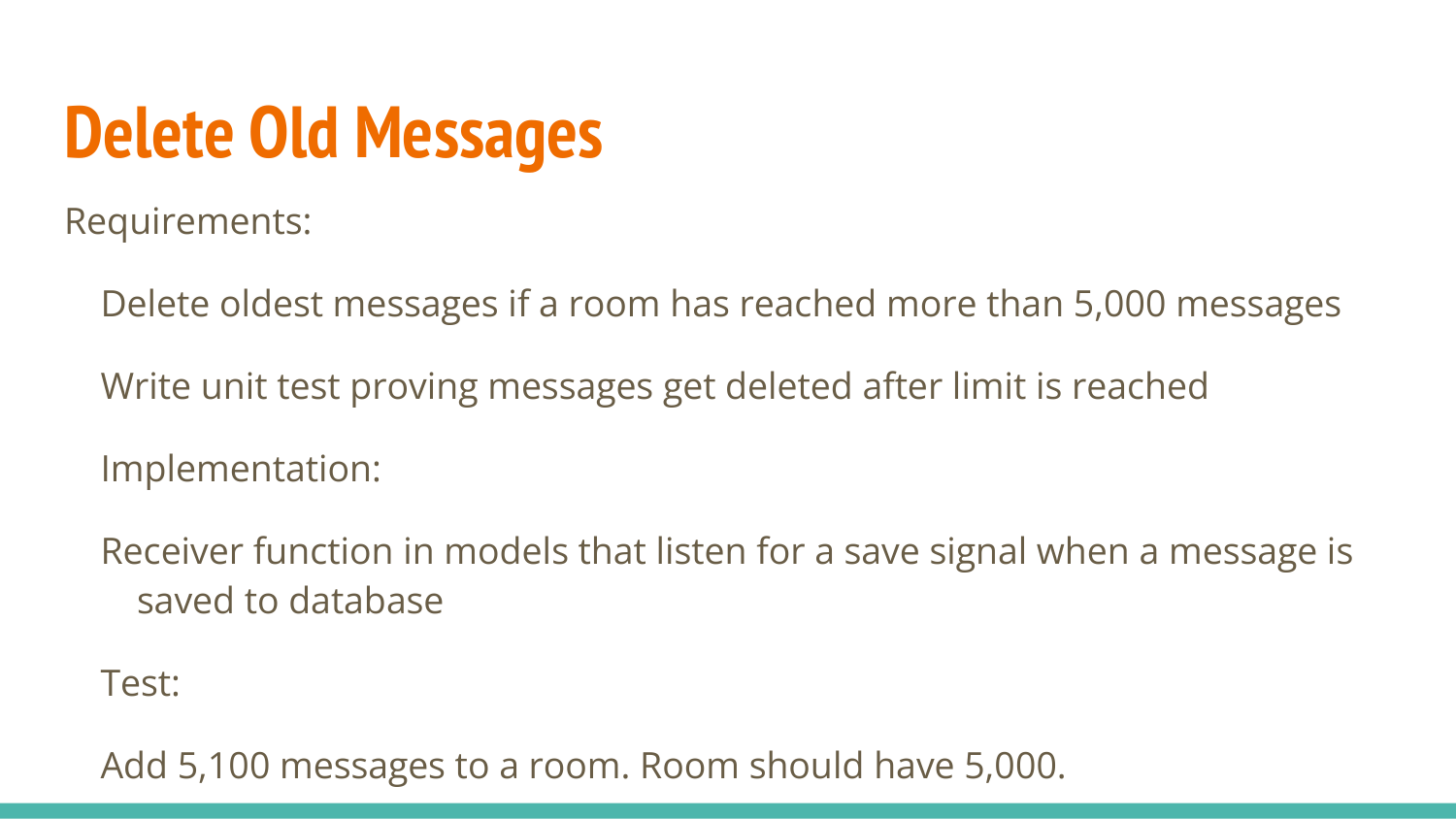

# Delete Old Messages
Requirements:
Delete oldest messages if a room has reached more than 5,000 messages
Write unit test proving messages get deleted after limit is reached
Implementation:
Receiver function in models that listen for a save signal when a message is saved to database
Test:
Add 5,100 messages to a room. Room should have 5,000.